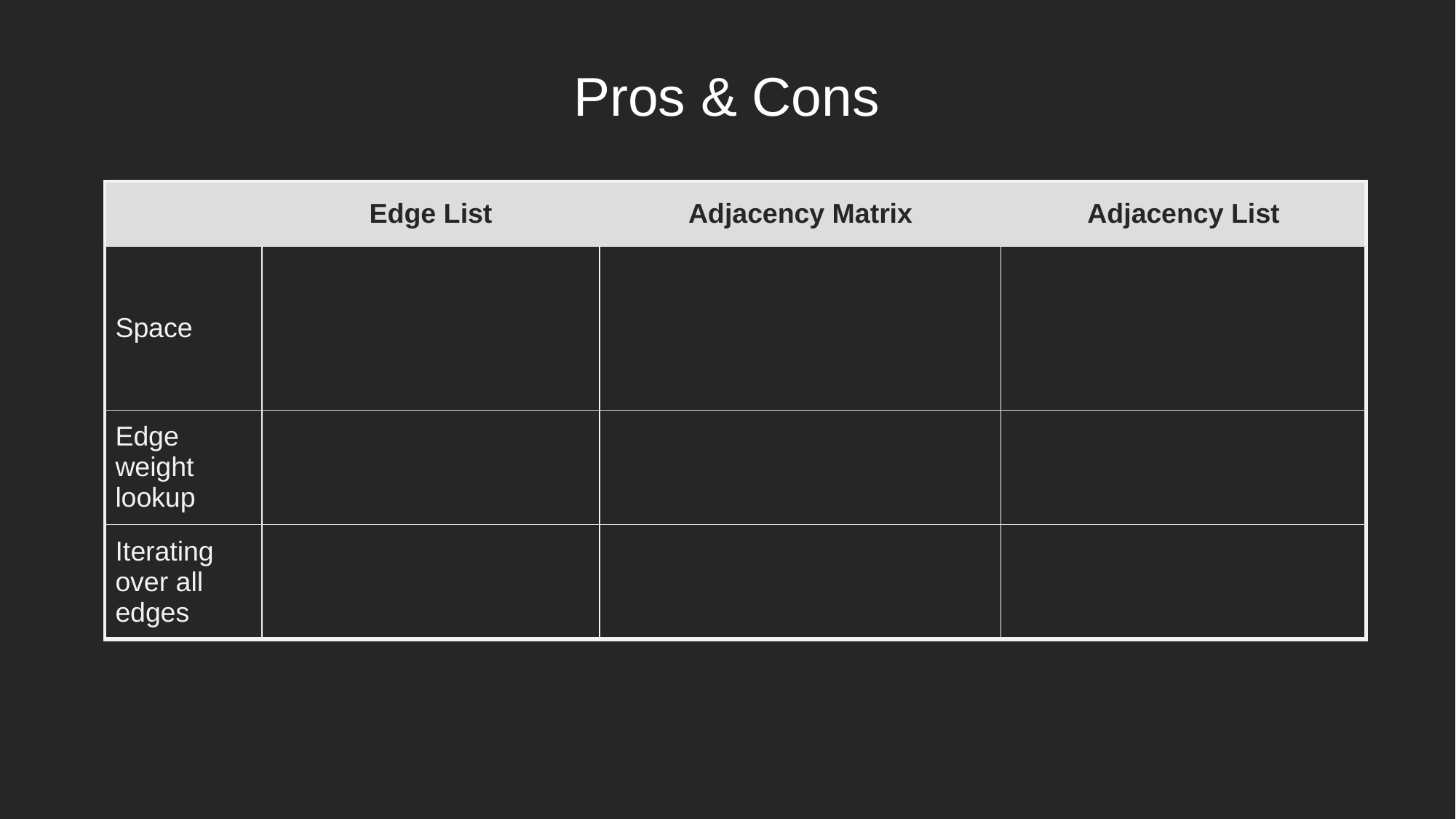

# Pros & Cons
|  | Edge List | Adjacency Matrix | Adjacency List |
| --- | --- | --- | --- |
| Space |  |  |  |
| Edge weight lookup |  |  |  |
| Iterating over all edges |  |  |  |